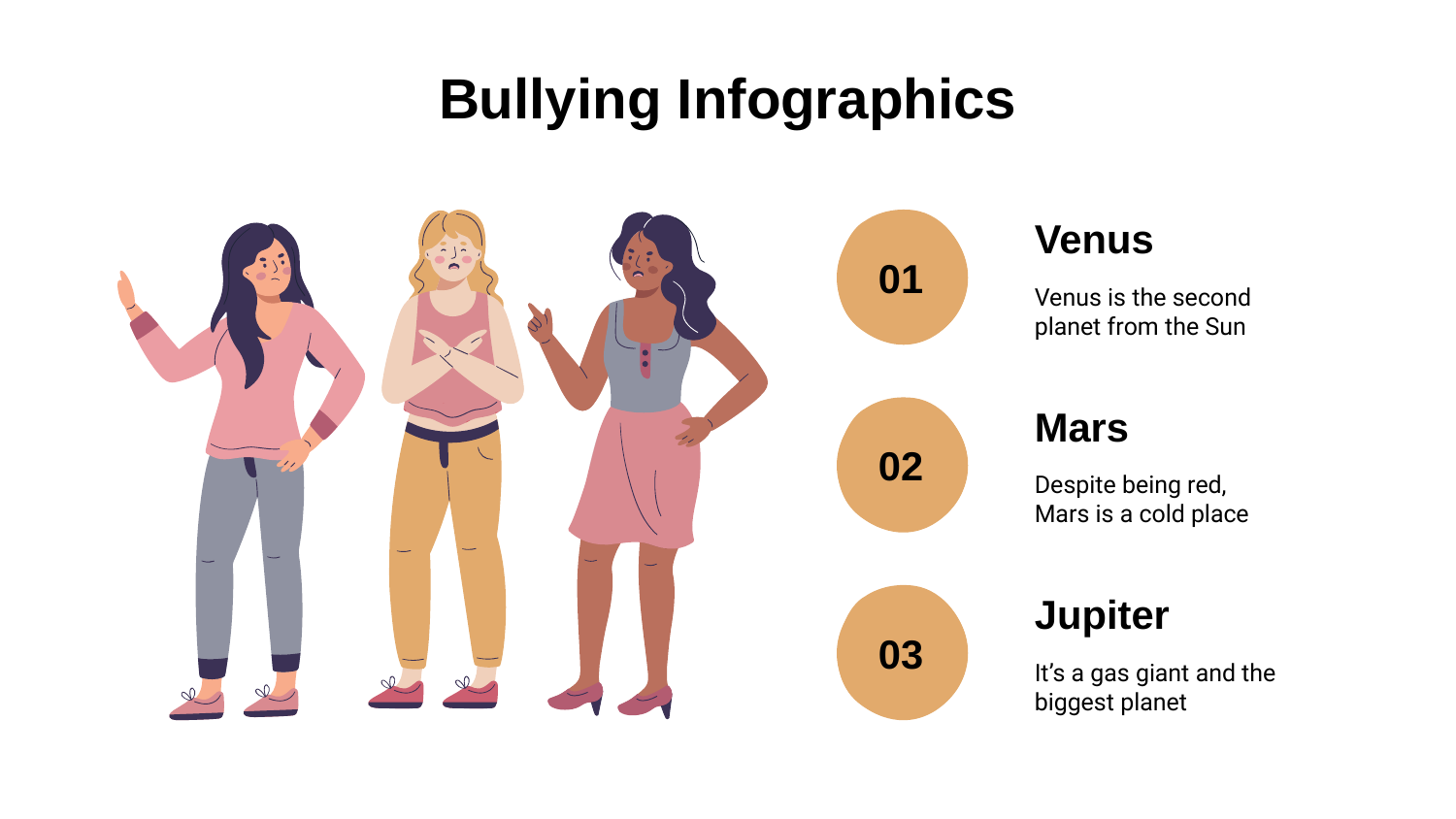

# Bullying Infographics
Venus
Venus is the second planet from the Sun

01
Mars
Despite being red, Mars is a cold place

02
Jupiter
It’s a gas giant and the biggest planet

03